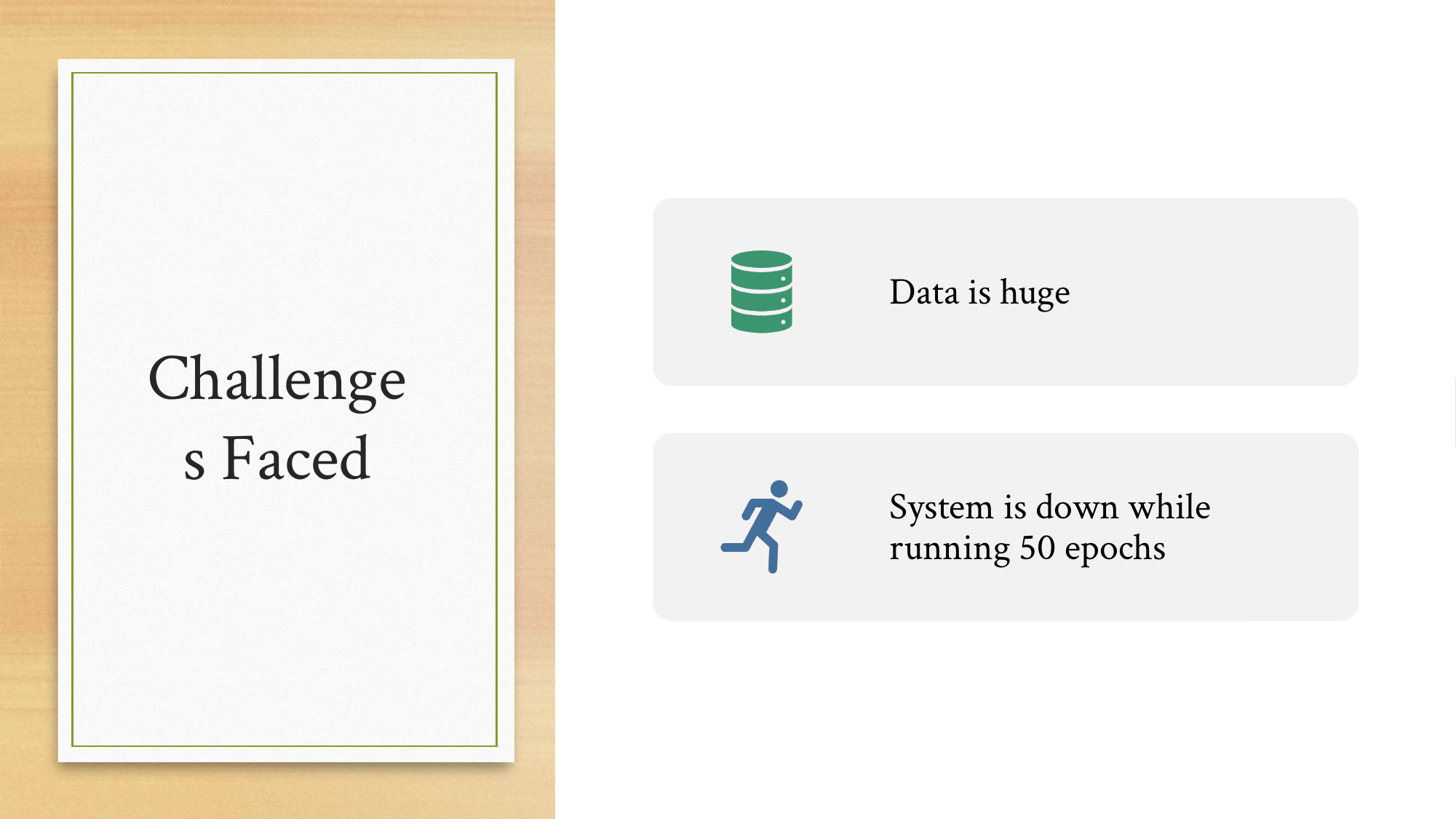

Data is huge
System is down while running 50 epochs
# Challenges Faced